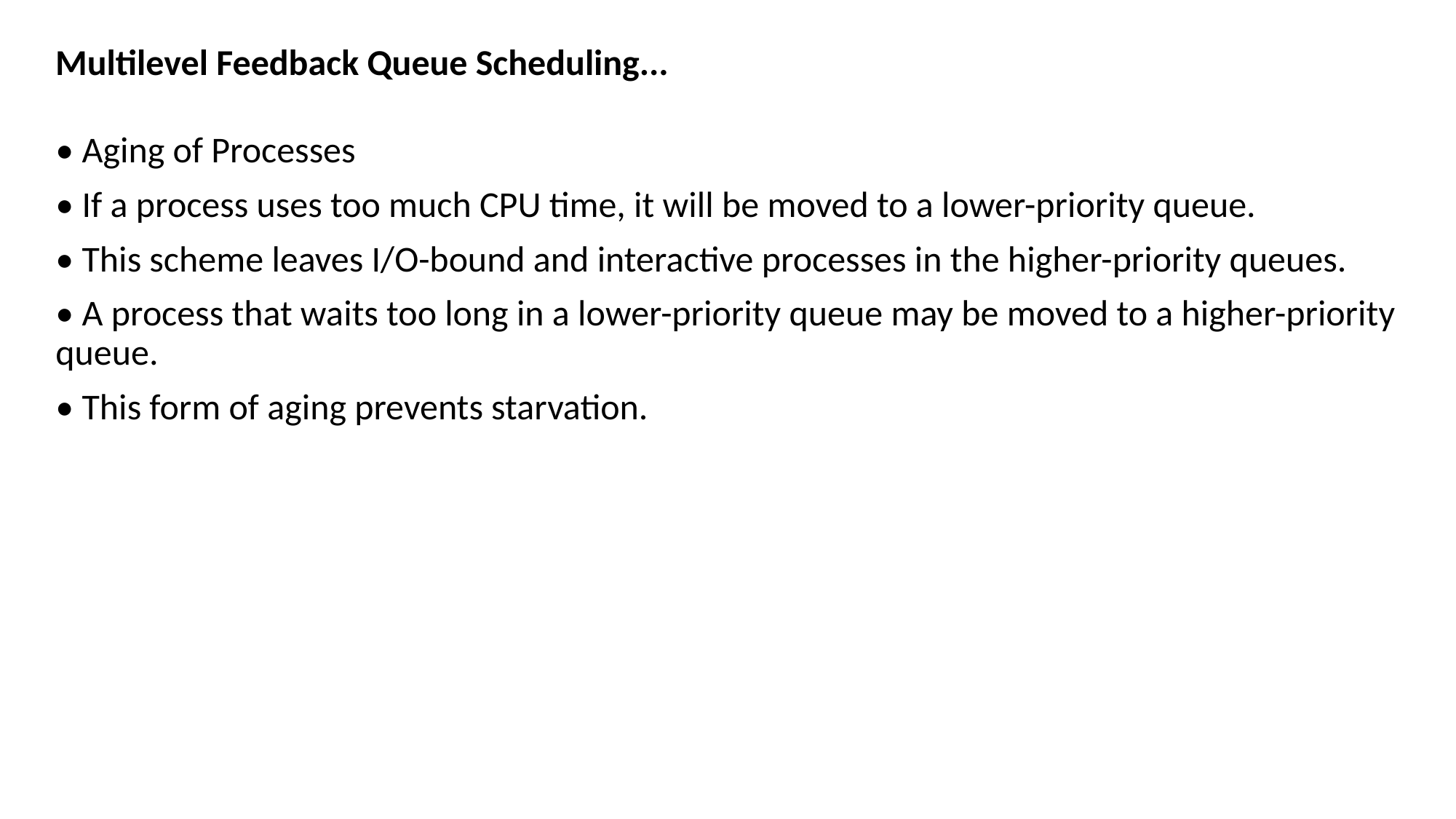

Multilevel Feedback Queue Scheduling...
• Aging of Processes
• If a process uses too much CPU time, it will be moved to a lower-priority queue.
• This scheme leaves I/O-bound and interactive processes in the higher-priority queues.
• A process that waits too long in a lower-priority queue may be moved to a higher-priority queue.
• This form of aging prevents starvation.